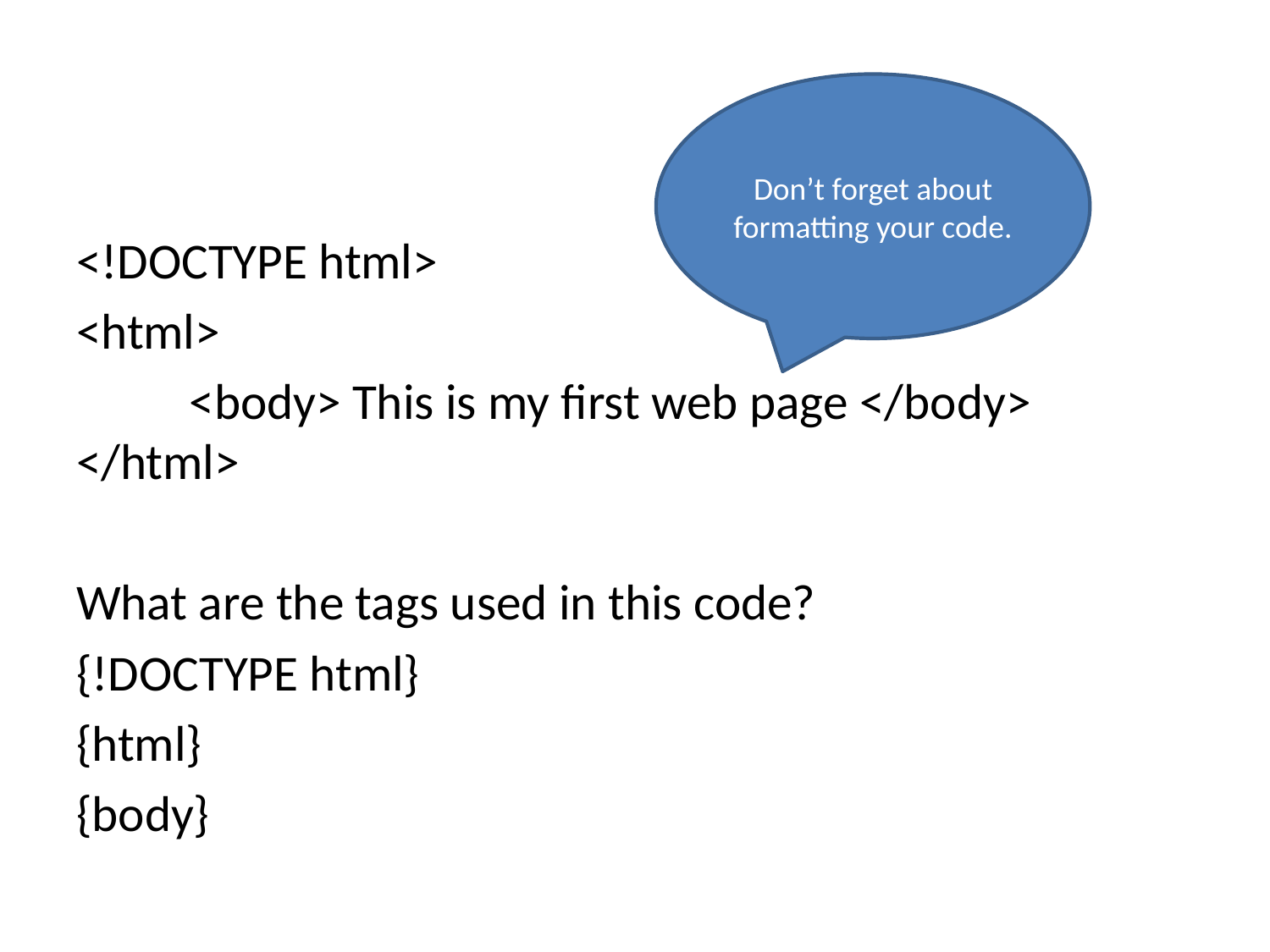

Don’t forget about formatting your code.
<!DOCTYPE html>
<html>
	<body> This is my first web page </body> </html>

What are the tags used in this code?
{!DOCTYPE html}
{html}
{body}